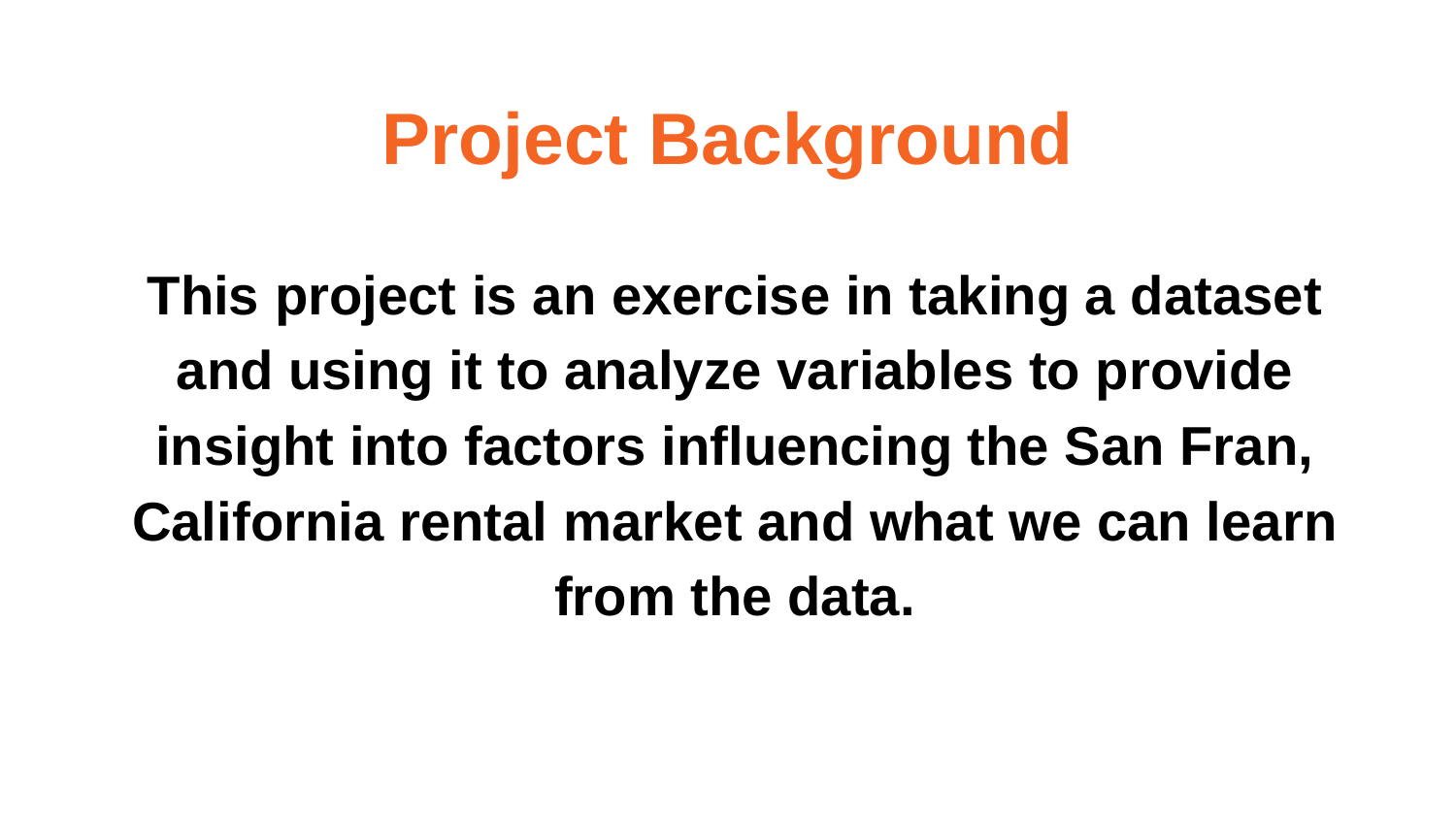

Project Background
This project is an exercise in taking a dataset and using it to analyze variables to provide insight into factors influencing the San Fran, California rental market and what we can learn from the data.